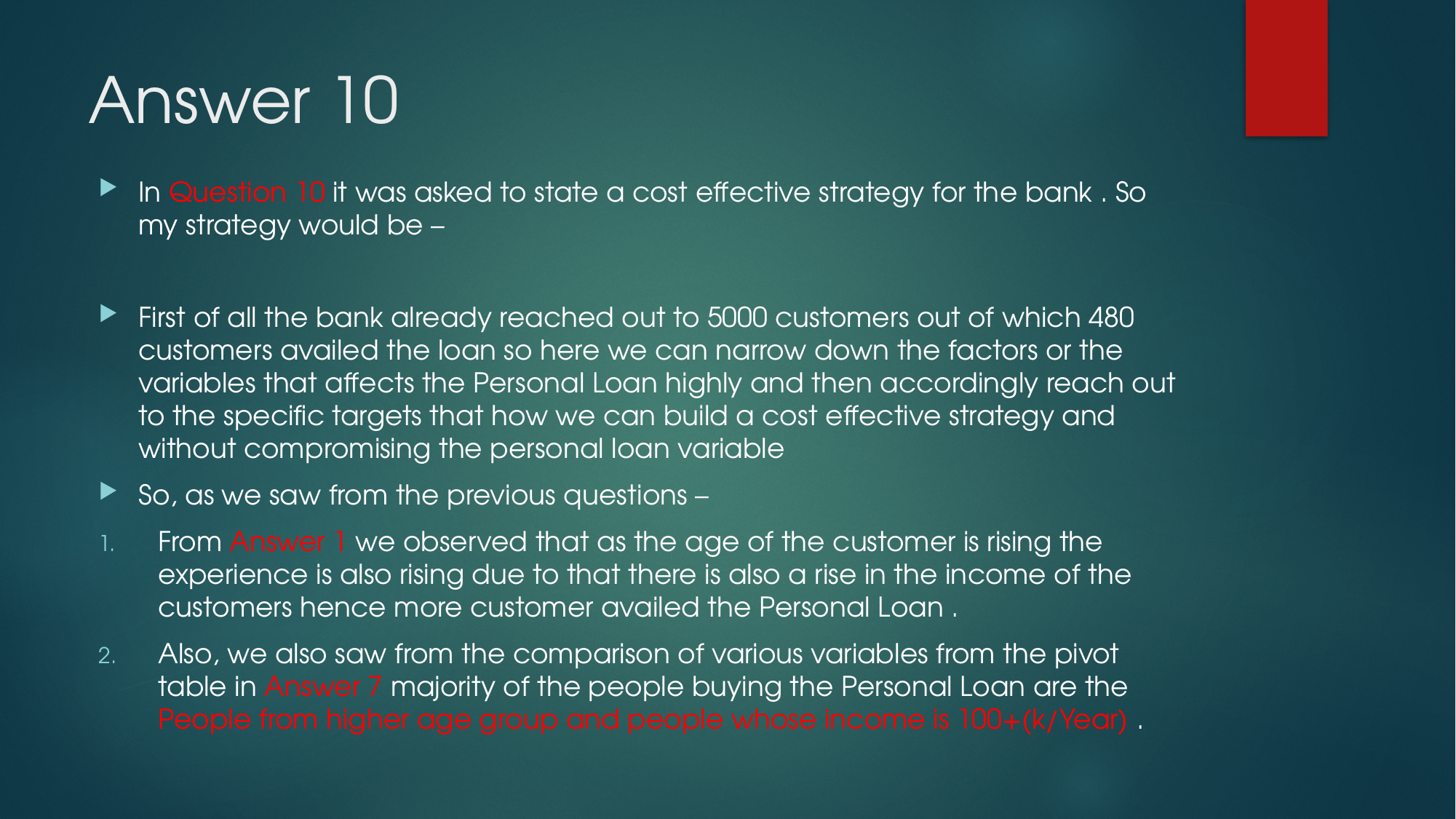

# Answer 10
In Question 10 it was asked to state a cost effective strategy for the bank . So my strategy would be –

First of all the bank already reached out to 5000 customers out of which 480 customers availed the loan so here we can narrow down the factors or the variables that affects the Personal Loan highly and then accordingly reach out to the specific targets that how we can build a cost effective strategy and without compromising the personal loan variable
So, as we saw from the previous questions –
From Answer 1 we observed that as the age of the customer is rising the experience is also rising due to that there is also a rise in the income of the customers hence more customer availed the Personal Loan .
Also, we also saw from the comparison of various variables from the pivot table in Answer 7 majority of the people buying the Personal Loan are the People from higher age group and people whose income is 100+(k/Year) .